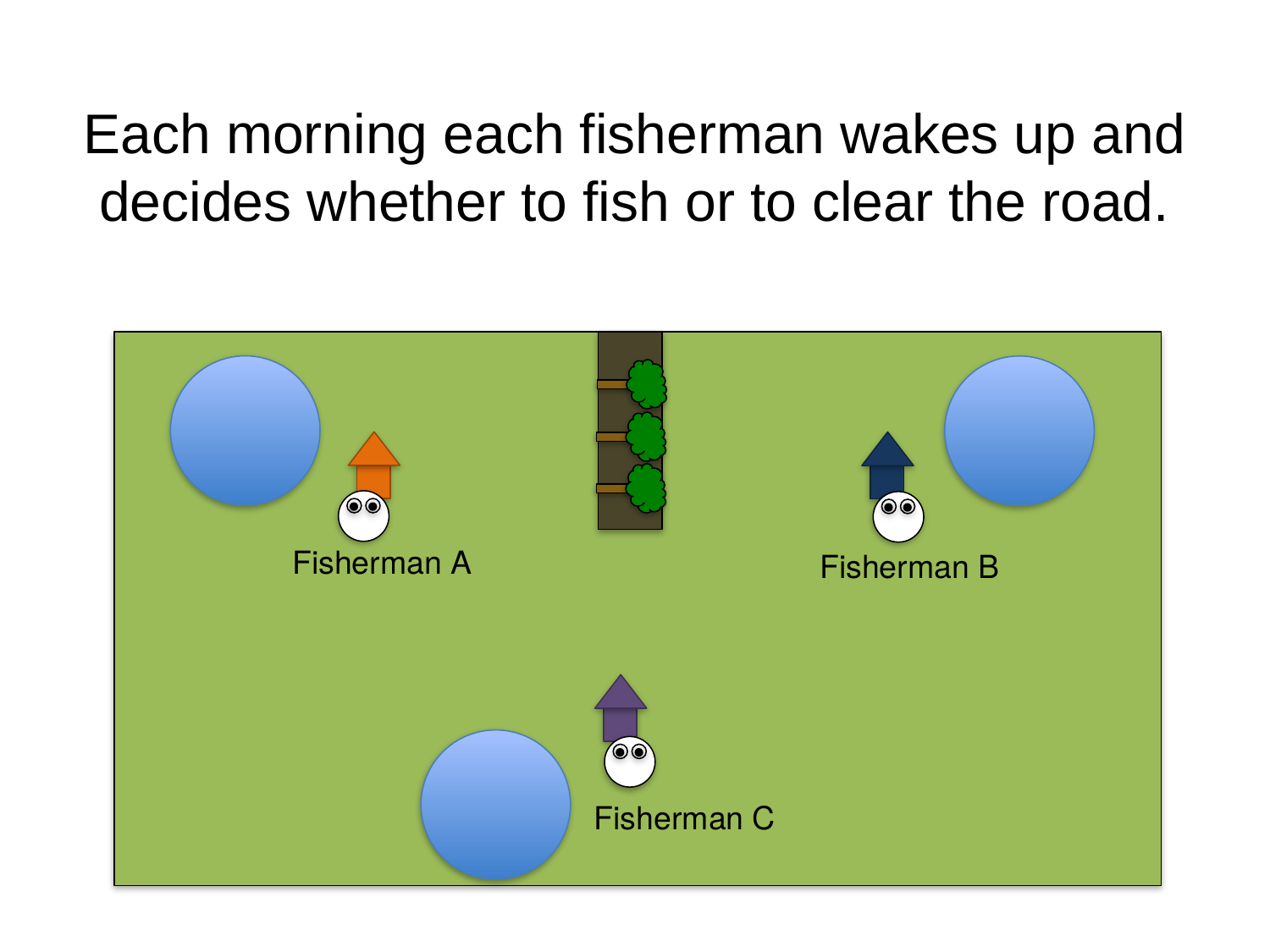

# Each morning each fisherman wakes up and decides whether to fish or to clear the road.

Fisherman A
Fisherman B

Fisherman C